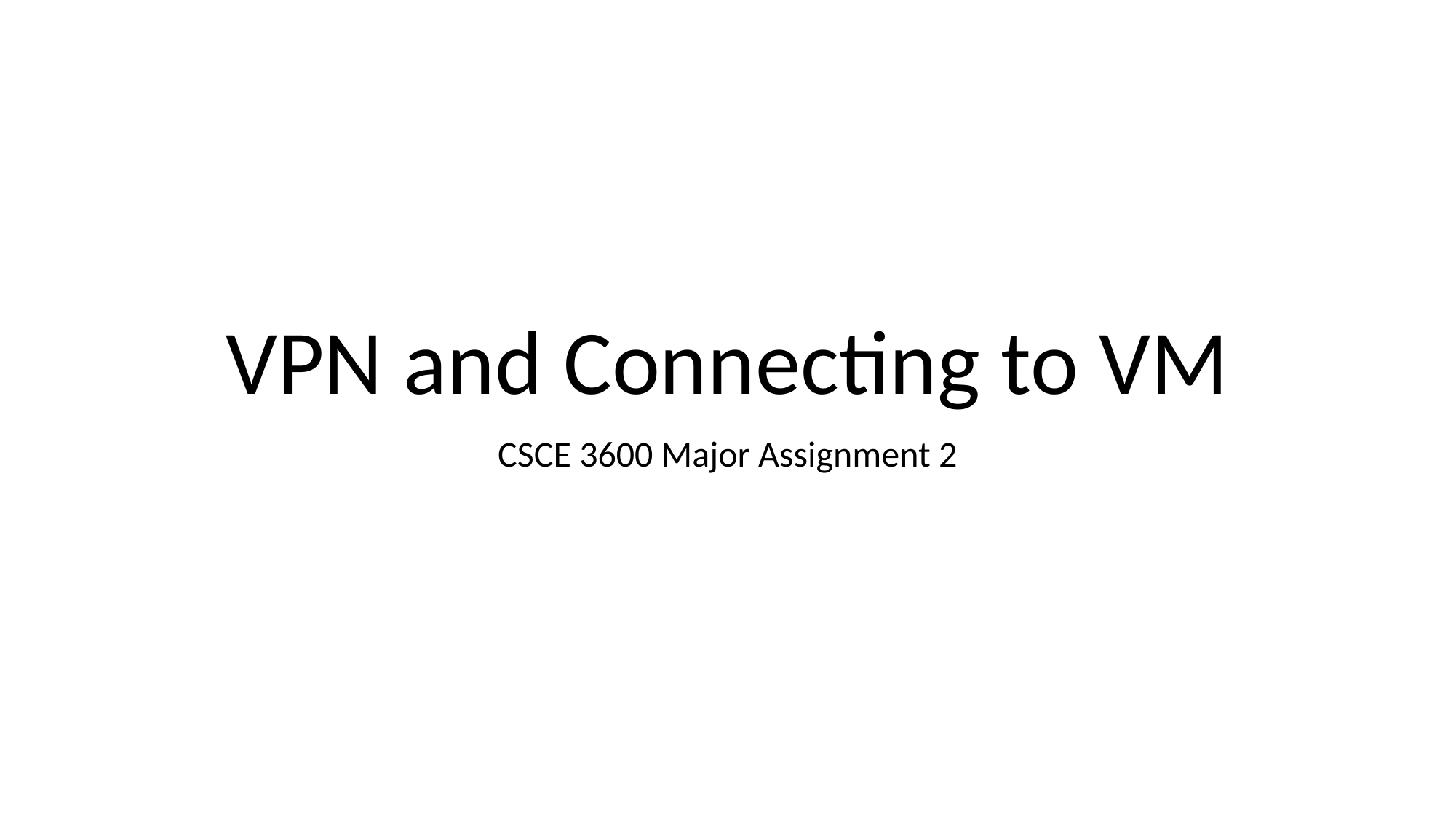

# VPN and Connecting to VM
CSCE 3600 Major Assignment 2